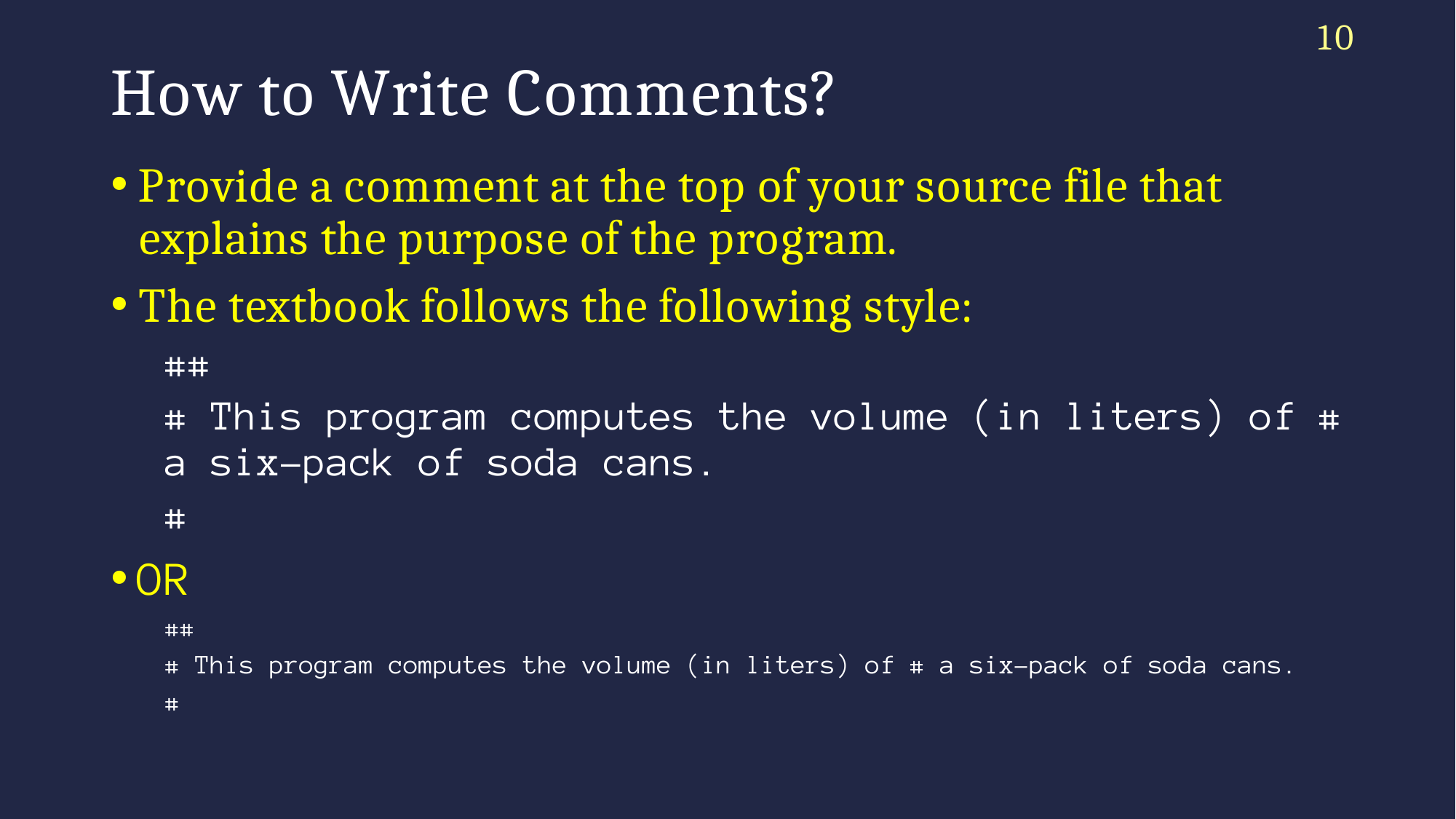

10
# How to Write Comments?
Provide a comment at the top of your source file that explains the purpose of the program.
The textbook follows the following style:
##
# This program computes the volume (in liters) of # a six-pack of soda cans.
#
OR
##
# This program computes the volume (in liters) of # a six-pack of soda cans.
#